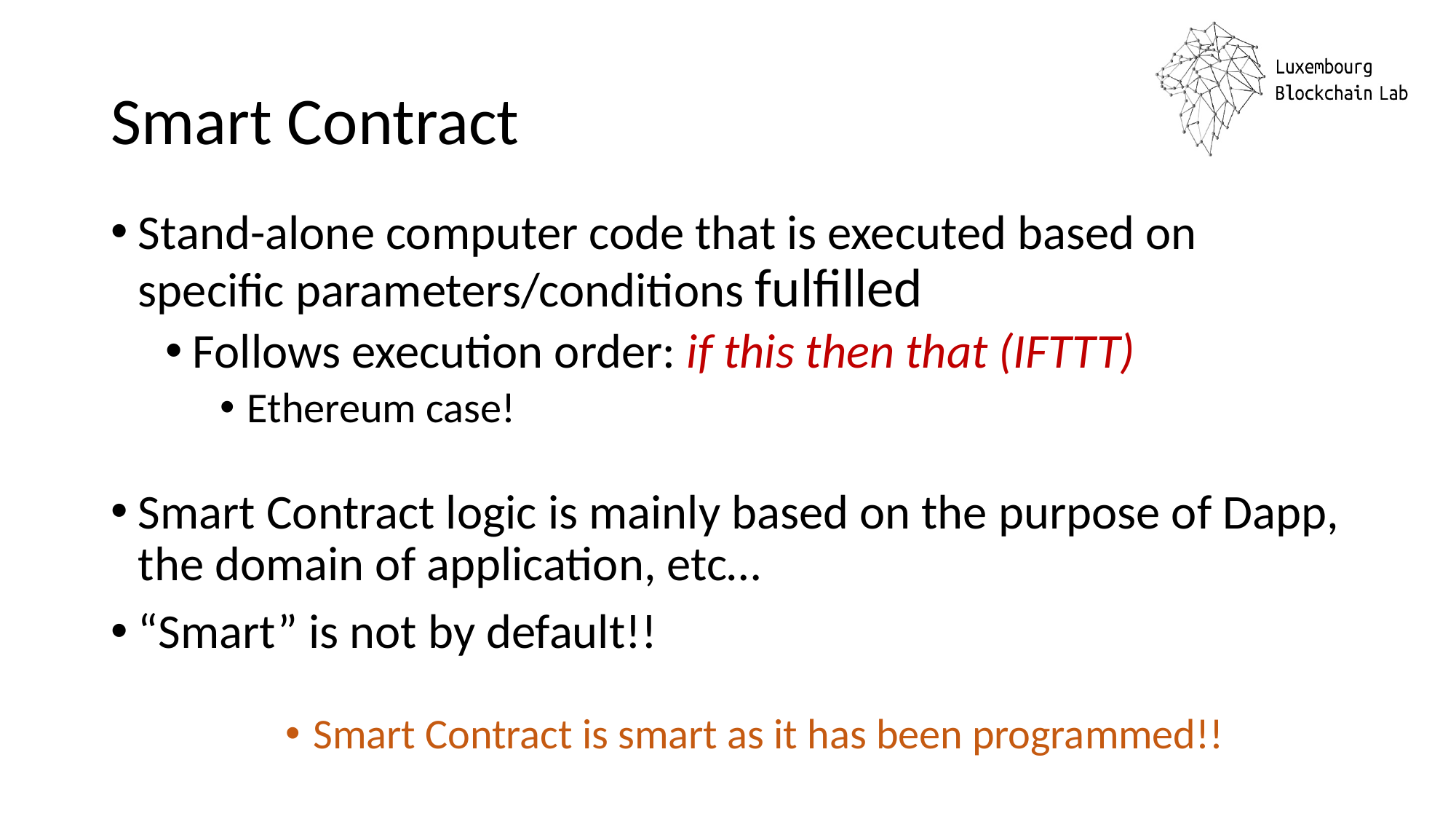

# Smart Contract
Stand-alone computer code that is executed based on specific parameters/conditions fulfilled
Follows execution order: if this then that (IFTTT)
Ethereum case!
Smart Contract logic is mainly based on the purpose of Dapp, the domain of application, etc…
“Smart” is not by default!!
Smart Contract is smart as it has been programmed!!